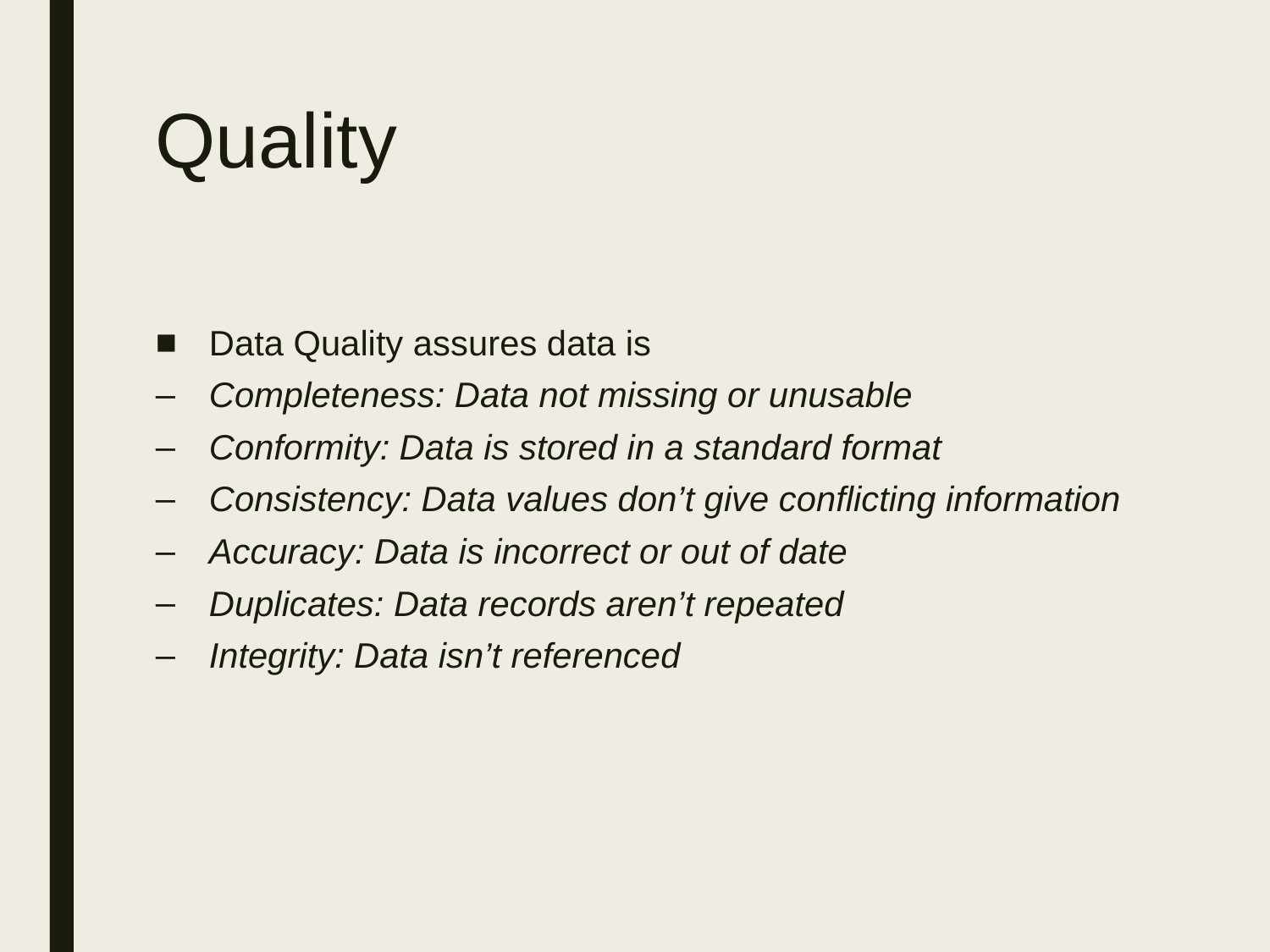

# Quality
Data Quality assures data is
Completeness: Data not missing or unusable
Conformity: Data is stored in a standard format
Consistency: Data values don’t give conflicting information
Accuracy: Data is incorrect or out of date
Duplicates: Data records aren’t repeated
Integrity: Data isn’t referenced